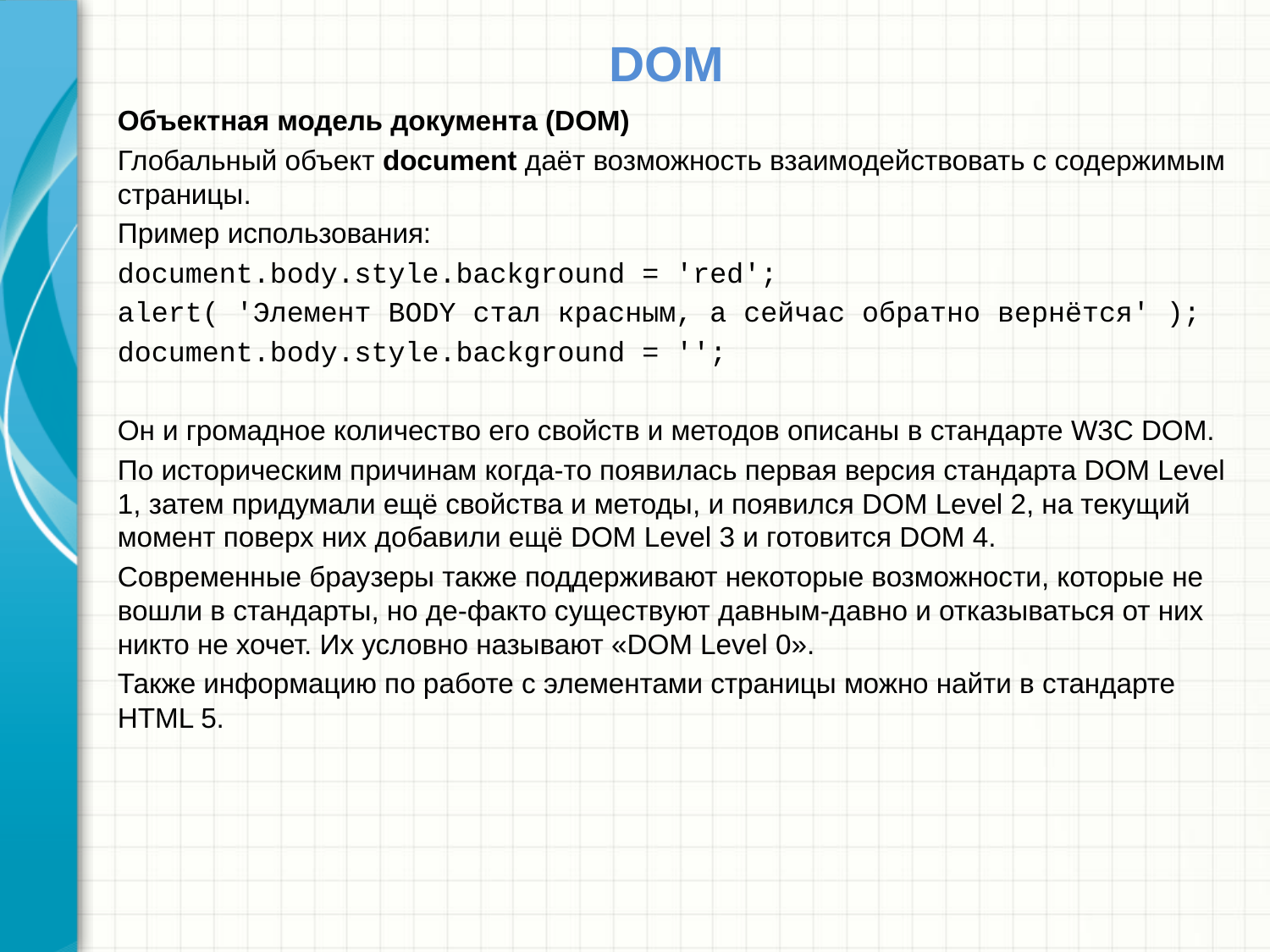

# DOM
Объектная модель документа (DOM)
Глобальный объект document даёт возможность взаимодействовать с содержимым страницы.
Пример использования:
document.body.style.background = 'red';
alert( 'Элемент BODY стал красным, а сейчас обратно вернётся' );
document.body.style.background = '';

Он и громадное количество его свойств и методов описаны в стандарте W3C DOM.
По историческим причинам когда-то появилась первая версия стандарта DOM Level 1, затем придумали ещё свойства и методы, и появился DOM Level 2, на текущий момент поверх них добавили ещё DOM Level 3 и готовится DOM 4.
Современные браузеры также поддерживают некоторые возможности, которые не вошли в стандарты, но де-факто существуют давным-давно и отказываться от них никто не хочет. Их условно называют «DOM Level 0».
Также информацию по работе с элементами страницы можно найти в стандарте HTML 5.